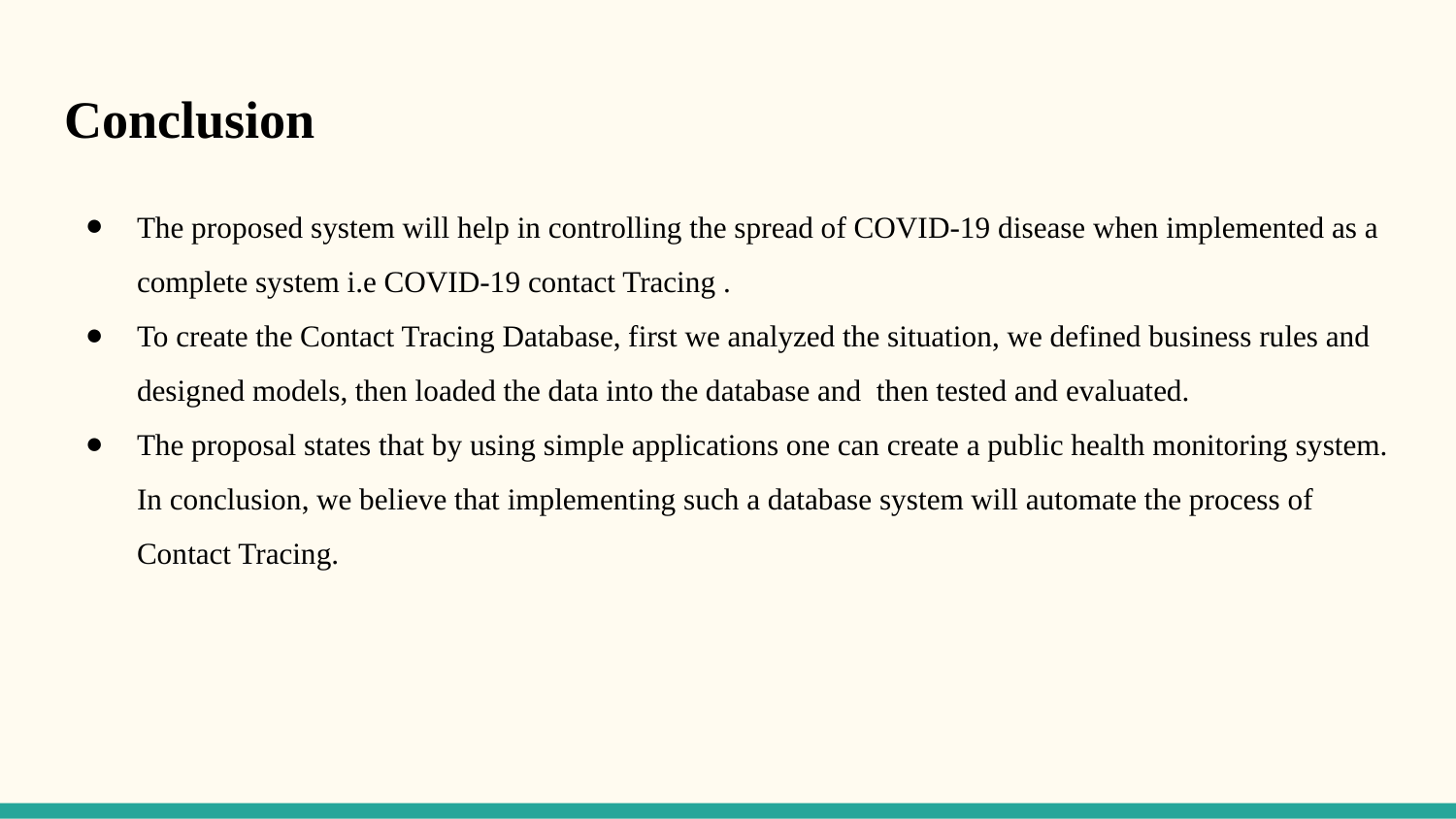

# Conclusion
The proposed system will help in controlling the spread of COVID-19 disease when implemented as a complete system i.e COVID-19 contact Tracing .
To create the Contact Tracing Database, first we analyzed the situation, we defined business rules and designed models, then loaded the data into the database and  then tested and evaluated.
The proposal states that by using simple applications one can create a public health monitoring system. In conclusion, we believe that implementing such a database system will automate the process of Contact Tracing.